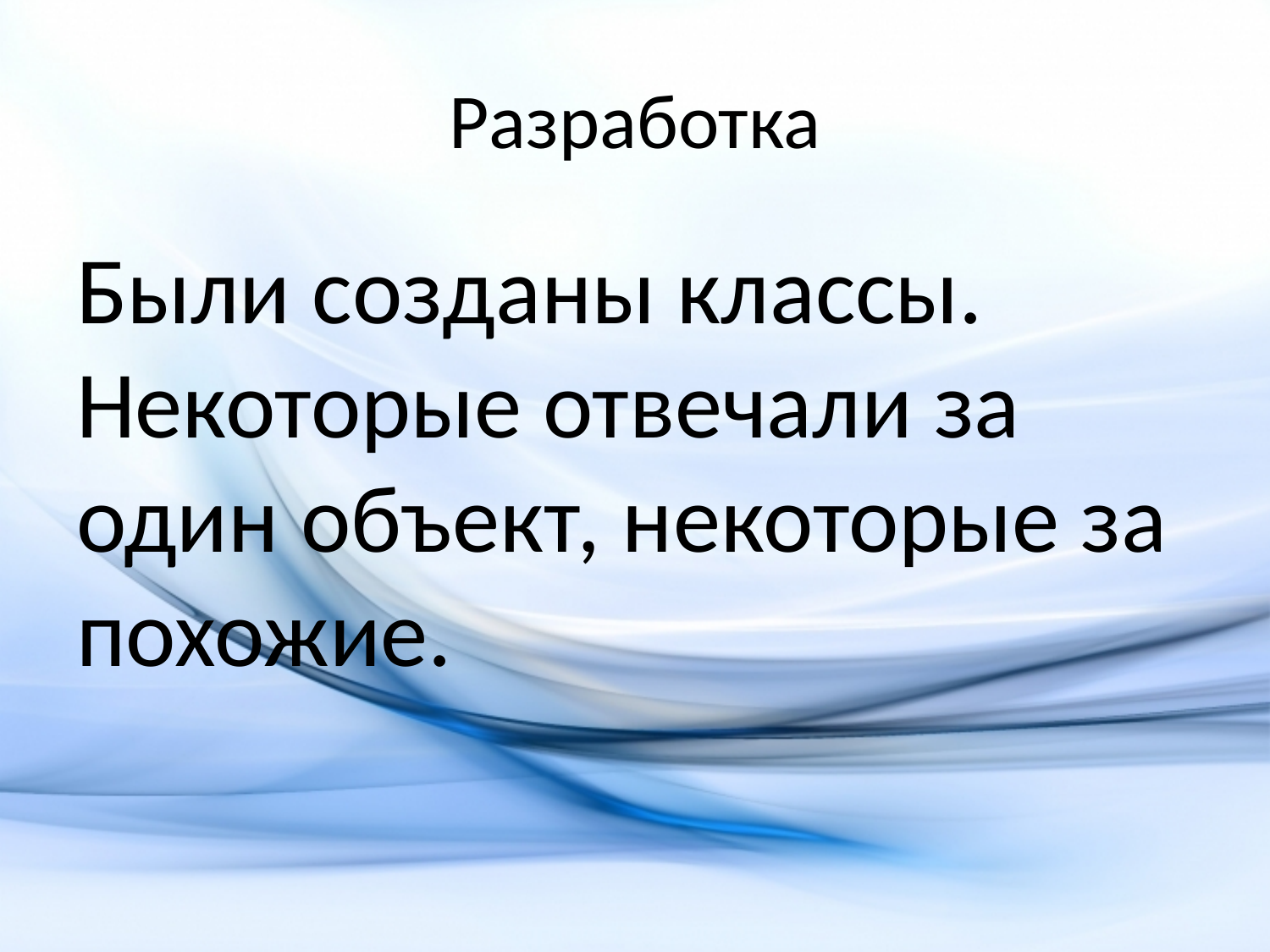

# Разработка
Были созданы классы. Некоторые отвечали за один объект, некоторые за похожие.